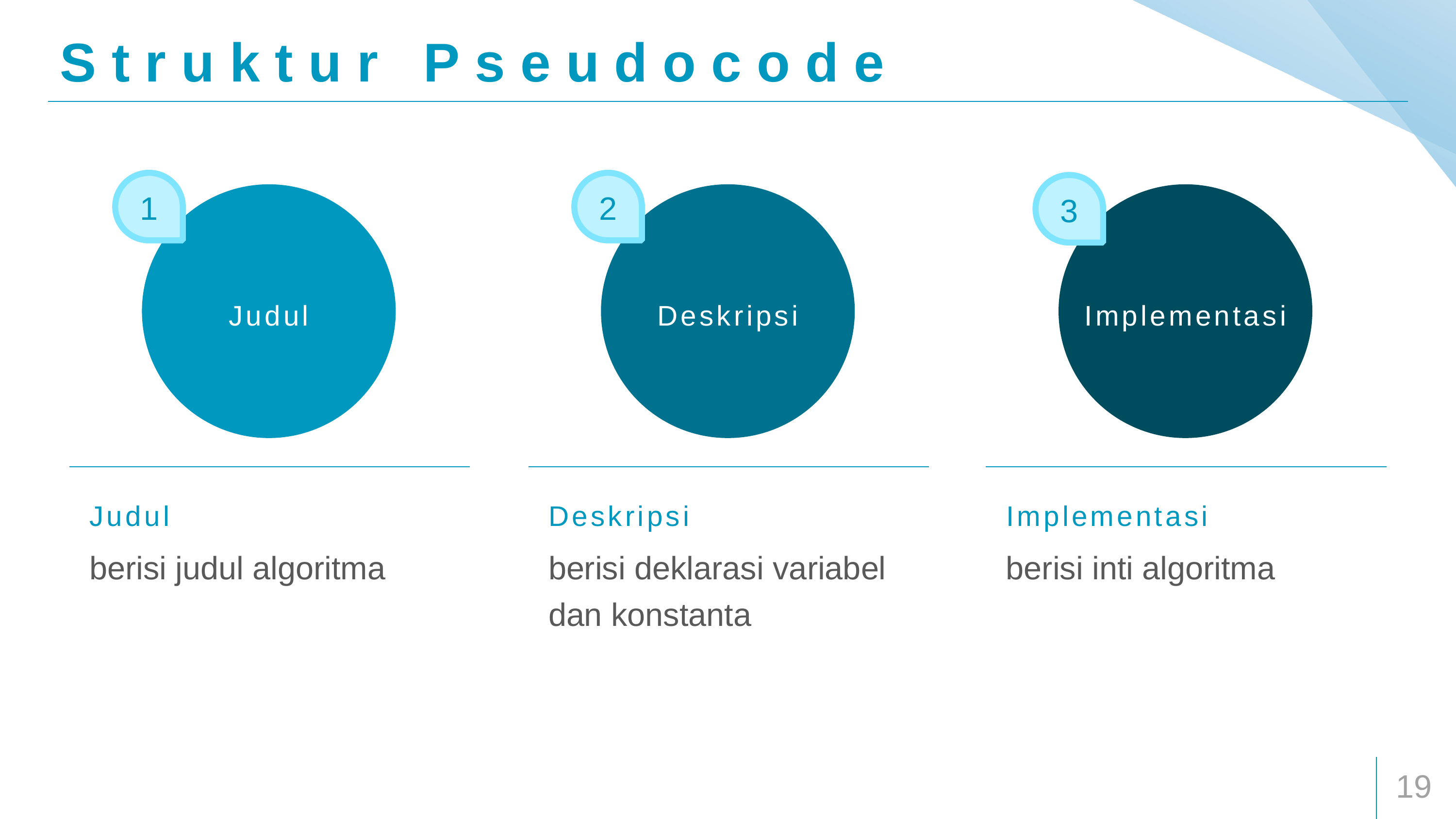

# Struktur Pseudocode
Judul
Deskripsi
Implementasi
Judul
Deskripsi
Implementasi
berisi judul algoritma
berisi deklarasi variabel dan konstanta
berisi inti algoritma
19